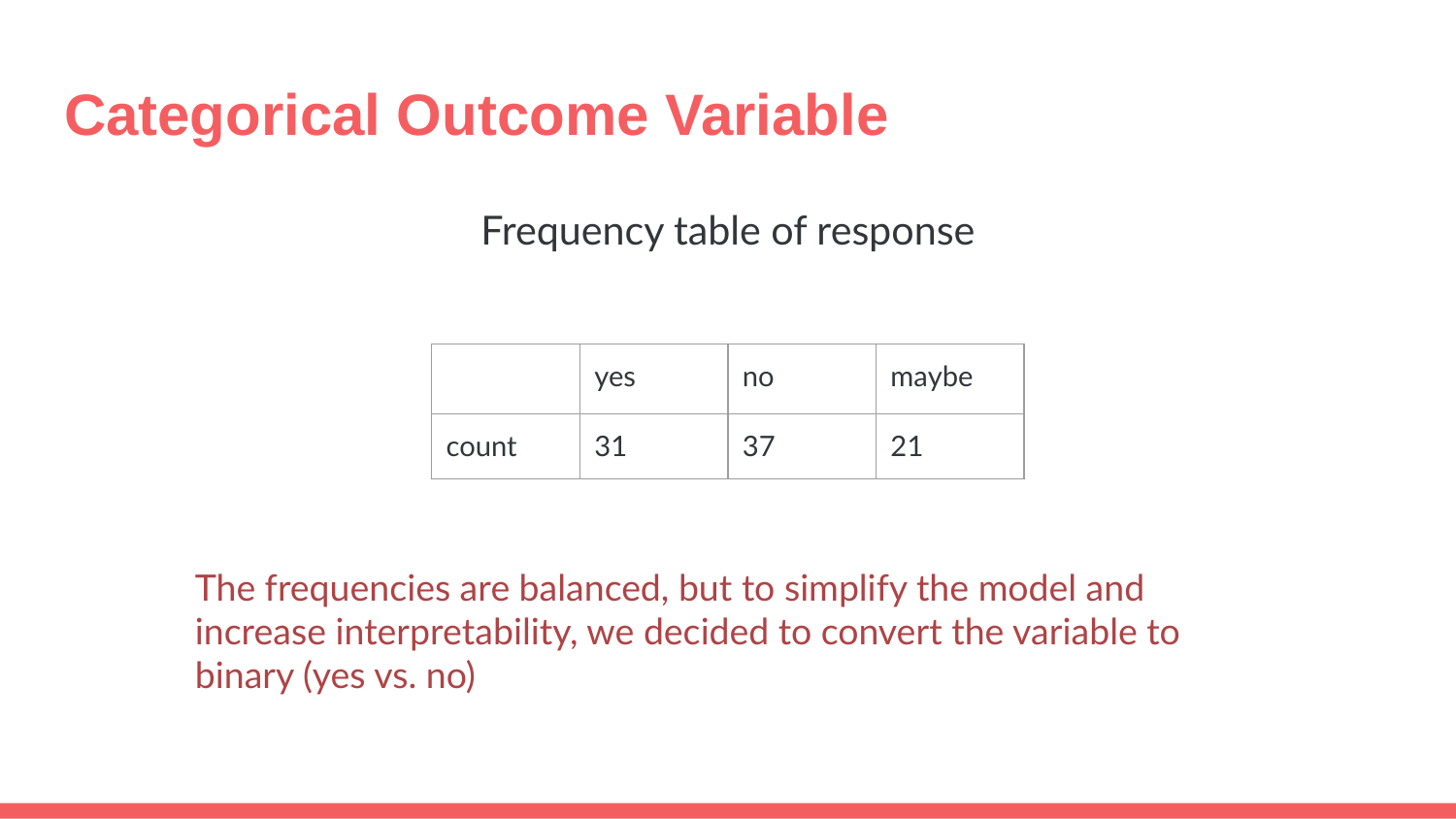

# Categorical Outcome Variable
Frequency table of response
|  | yes | no | maybe |
| --- | --- | --- | --- |
| count | 31 | 37 | 21 |
The frequencies are balanced, but to simplify the model and increase interpretability, we decided to convert the variable to binary (yes vs. no)